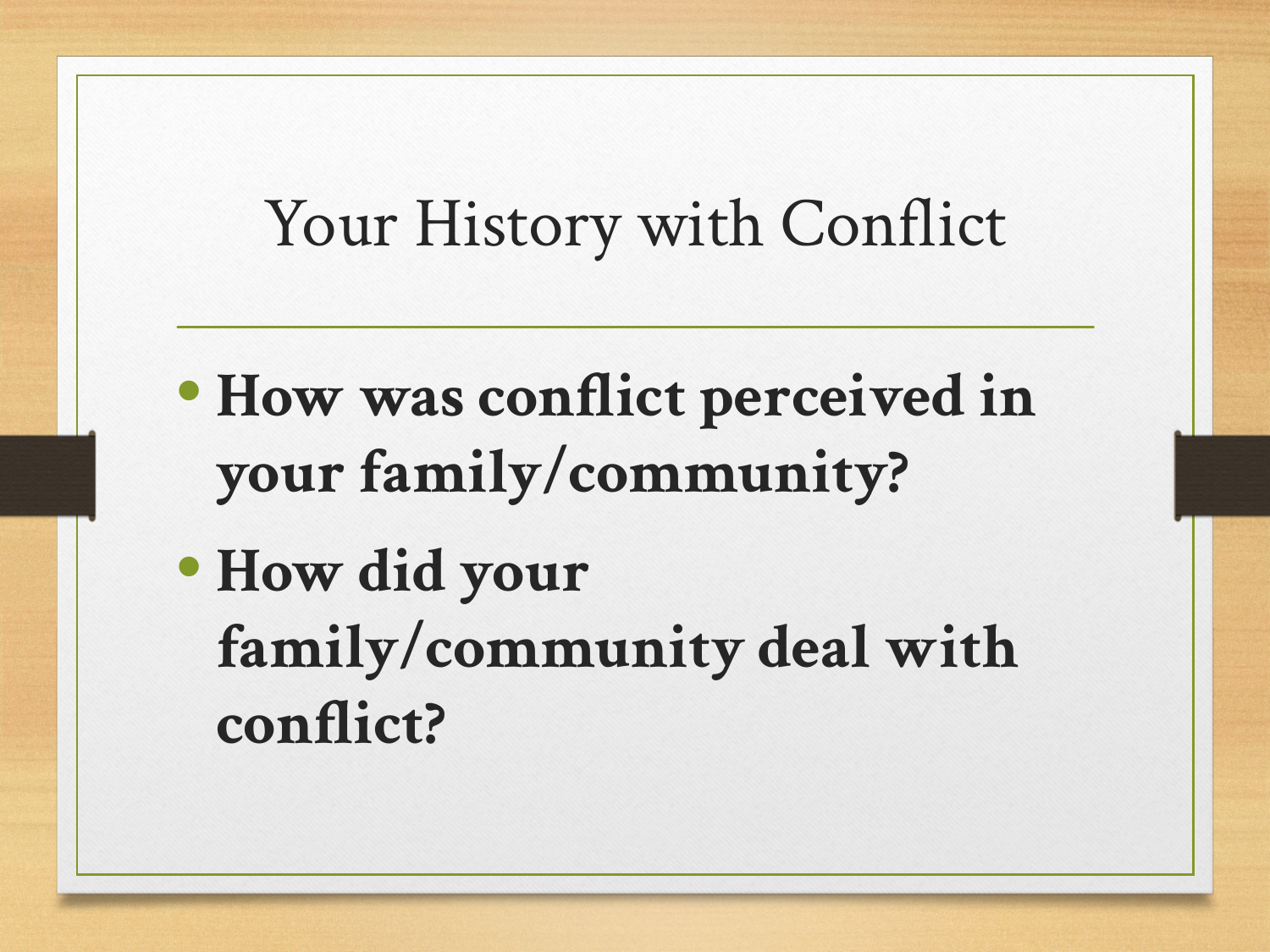

# Your History with Conflict
How was conflict perceived in your family/community?
How did your family/community deal with conflict?